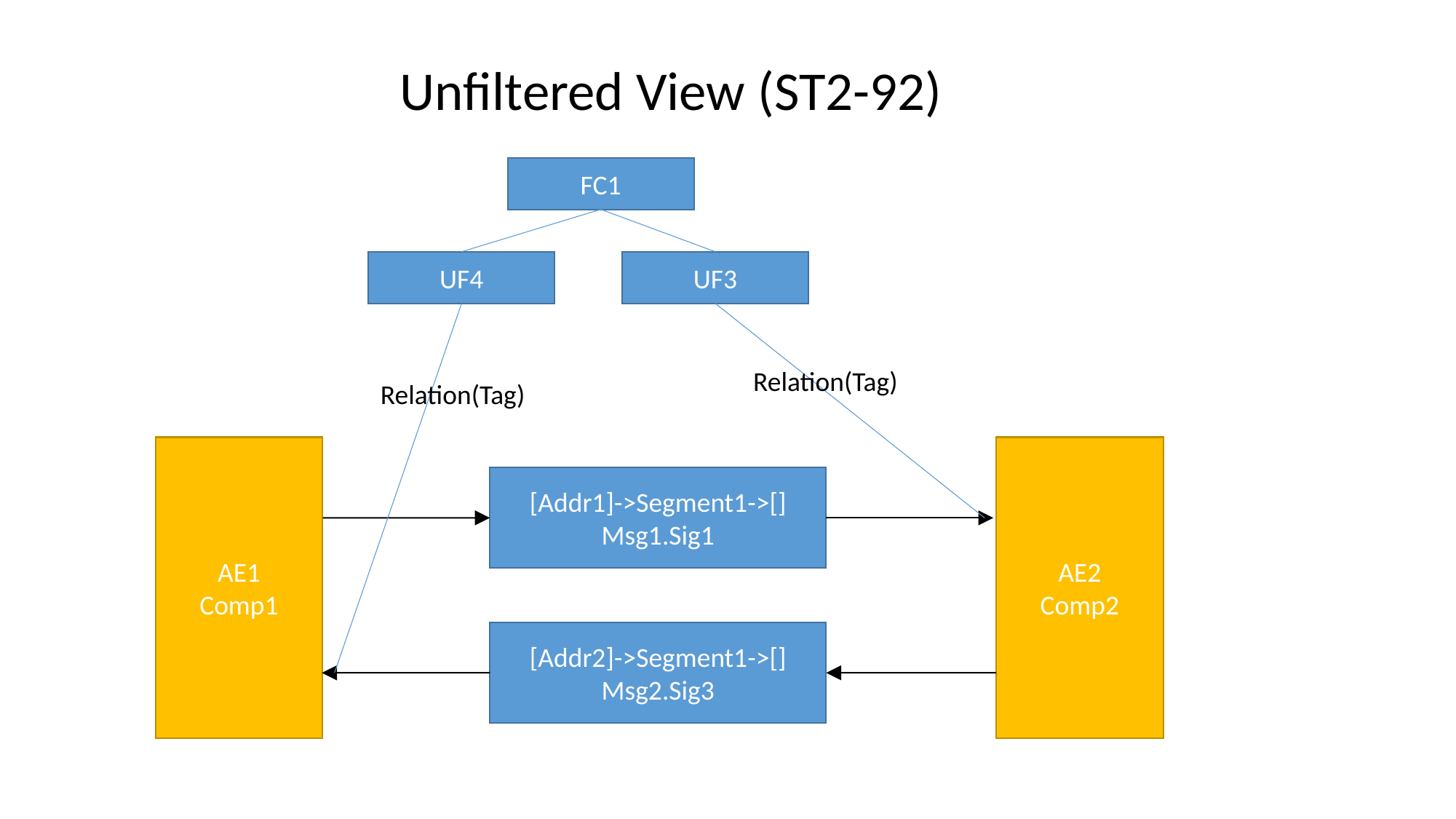

Unfiltered View (ST2-92)
FC1
UF3
UF4
Relation(Tag)
Relation(Tag)
AE2
Comp2
AE1
Comp1
[Addr1]->Segment1->[]
Msg1.Sig1
[Addr2]->Segment1->[]
Msg2.Sig3